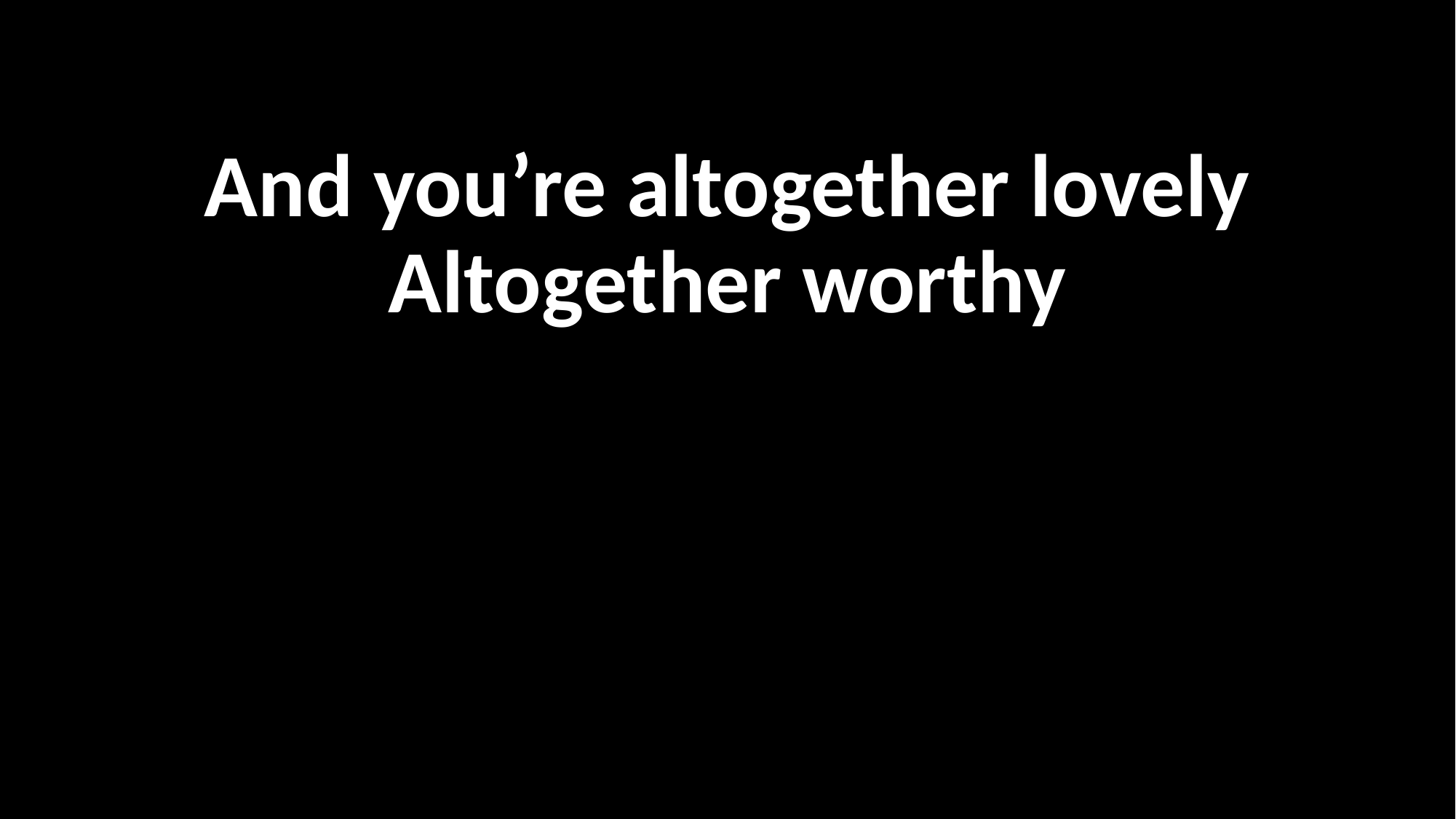

And you’re altogether lovely
Altogether worthy
#